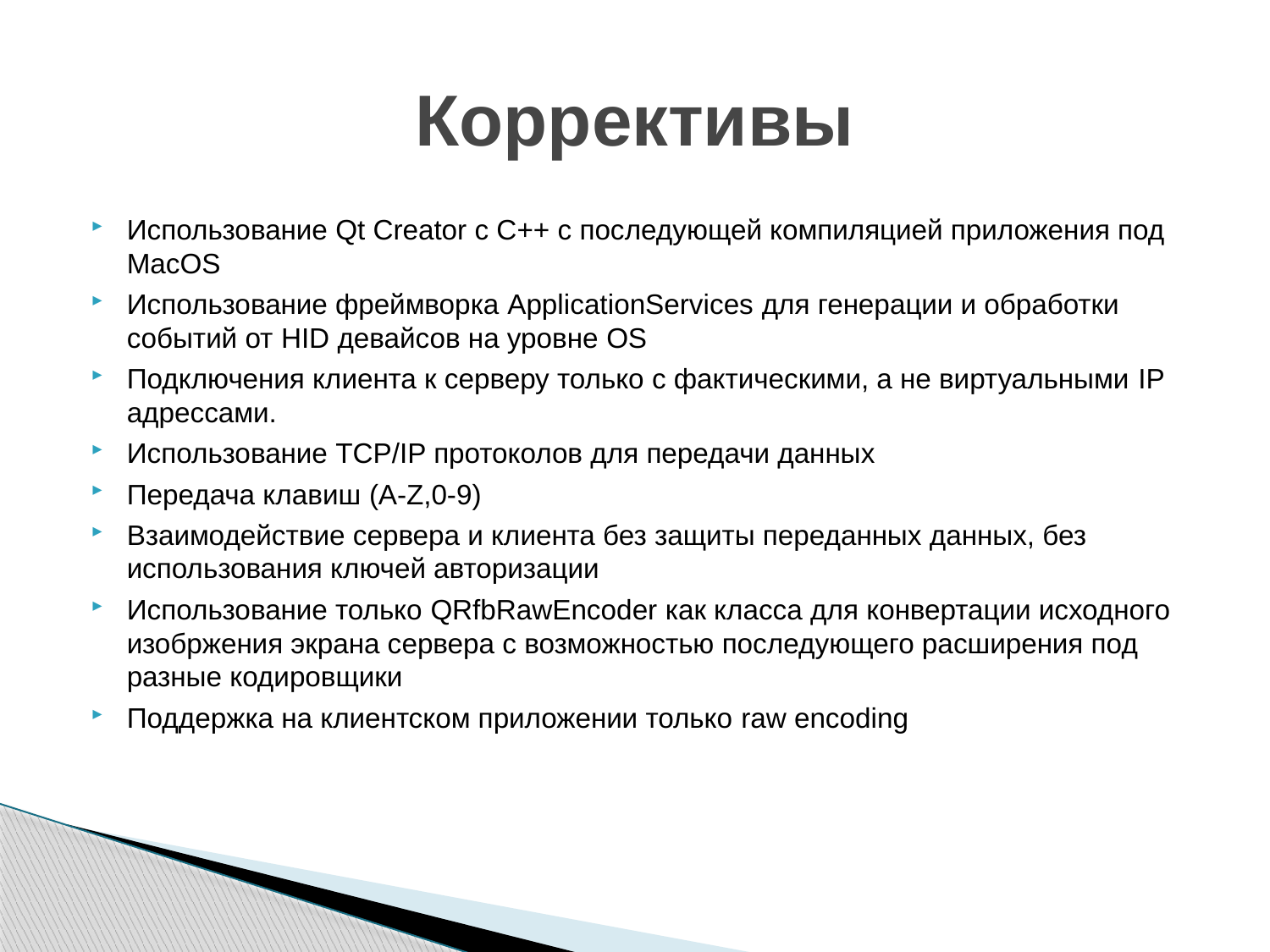

# Коррективы
Использование Qt Creator с С++ с последующей компиляцией приложения под MacOS
Использование фреймворка ApplicationServices для генерации и обработки событий от HID девайсов на уровне OS
Подключения клиента к серверу только с фактическими, а не виртуальными IP адрессами.
Использование TCP/IP протоколов для передачи данных
Передача клавиш (A-Z,0-9)
Взаимодействие сервера и клиента без защиты переданных данных, без использования ключей авторизации
Использование только QRfbRawEncoder как класса для конвертации исходного изобржения экрана сервера с возможностью последующего расширения под разные кодировщики
Поддержка на клиентском приложении только raw encoding